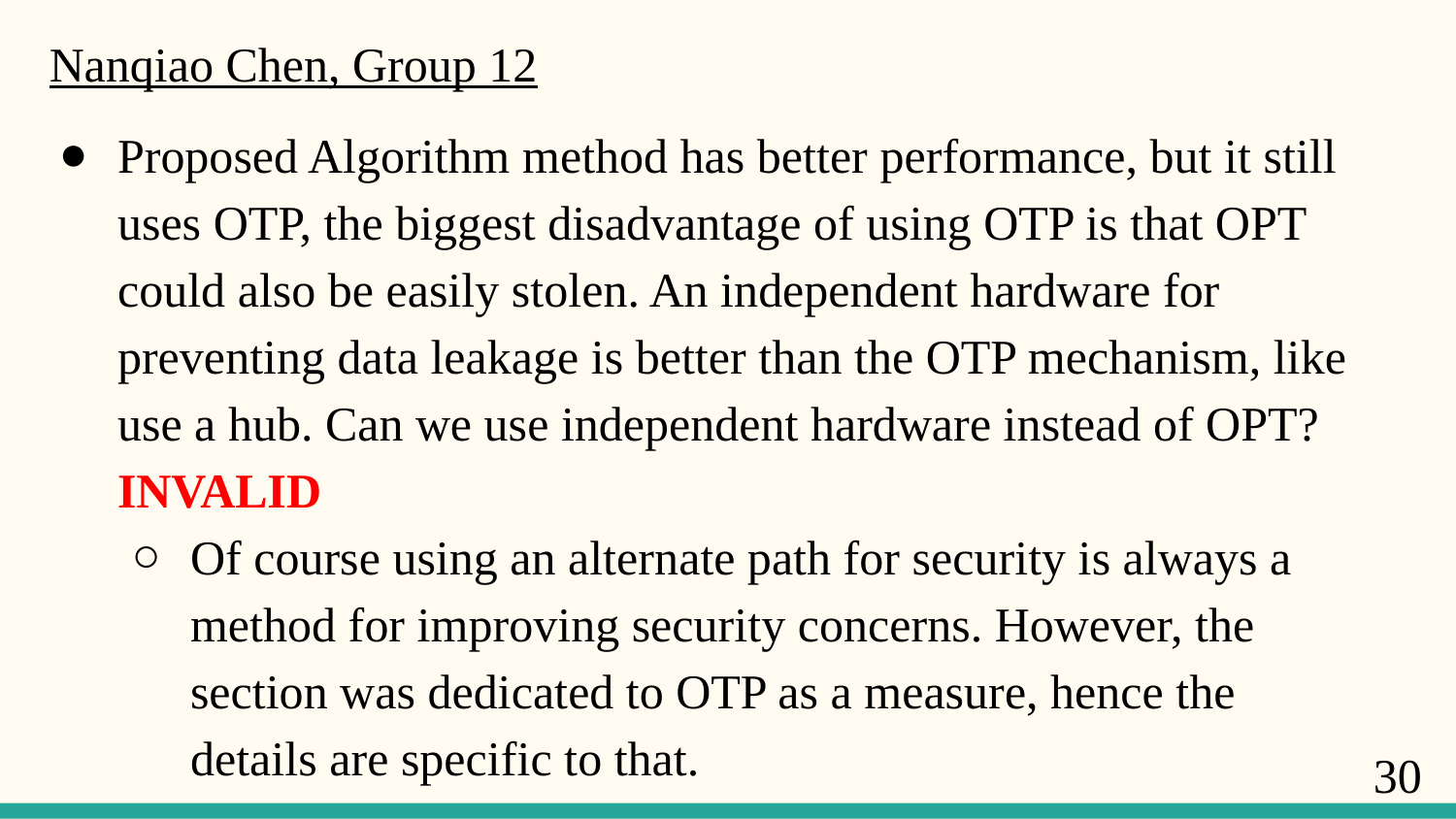

# Nanqiao Chen, Group 12
Proposed Algorithm method has better performance, but it still uses OTP, the biggest disadvantage of using OTP is that OPT could also be easily stolen. An independent hardware for preventing data leakage is better than the OTP mechanism, like use a hub. Can we use independent hardware instead of OPT? INVALID
Of course using an alternate path for security is always a method for improving security concerns. However, the section was dedicated to OTP as a measure, hence the details are specific to that.

30